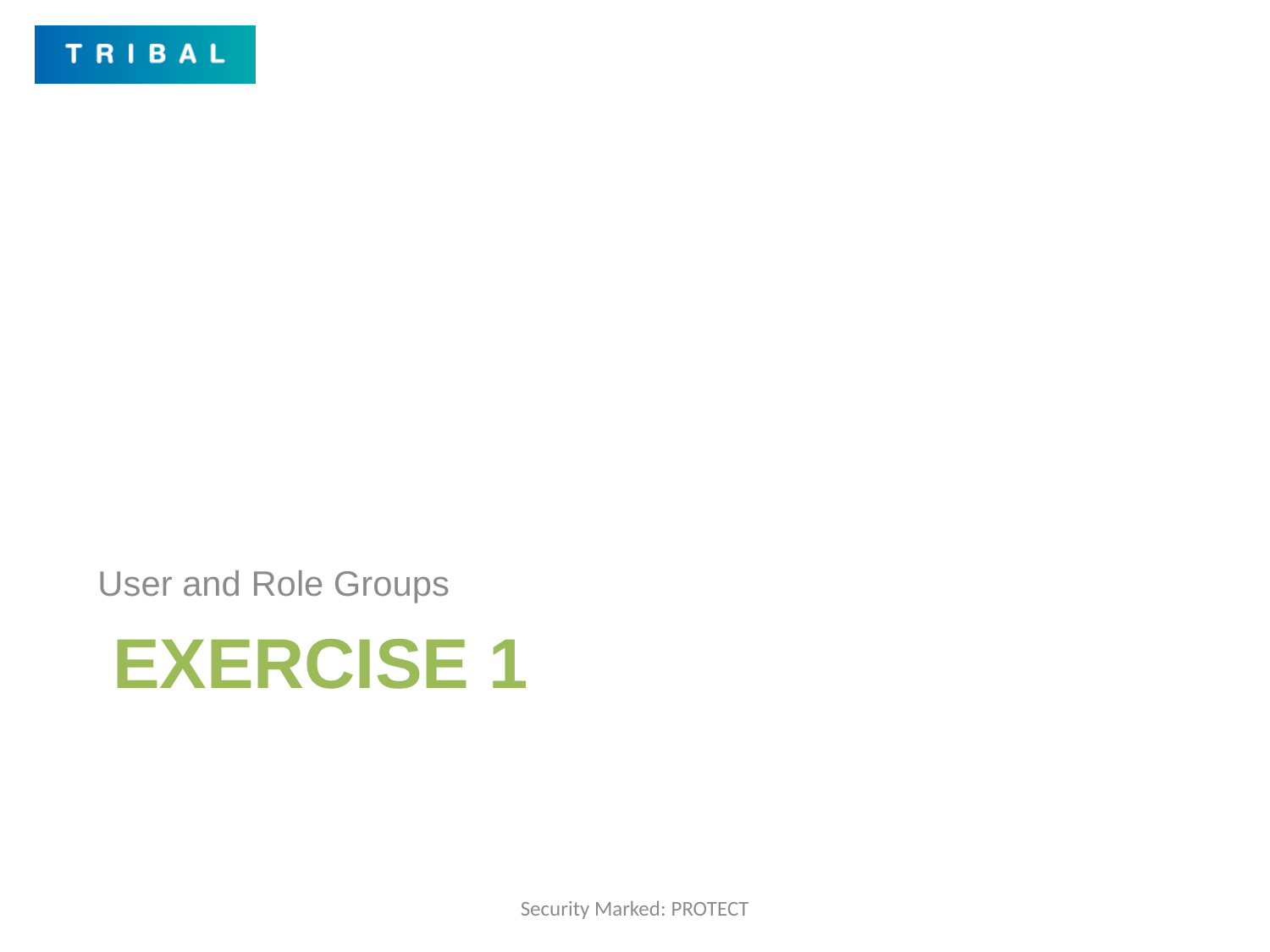

User and Role Groups
# Exercise 1
Security Marked: PROTECT